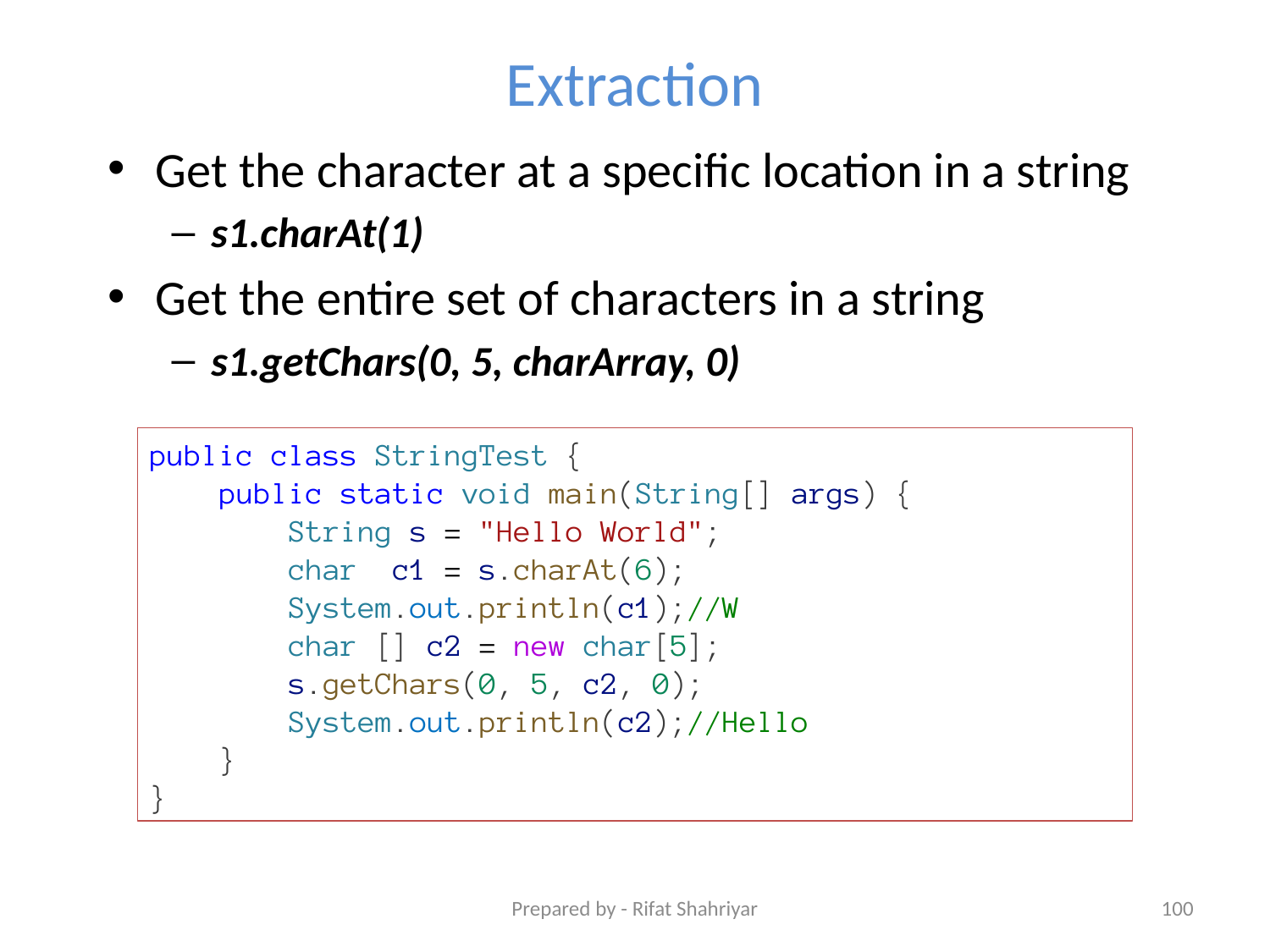

# Extraction
Get the character at a specific location in a string
s1.charAt(1)
Get the entire set of characters in a string
s1.getChars(0, 5, charArray, 0)
public class StringTest {
    public static void main(String[] args) {
        String s = "Hello World";
        char  c1 = s.charAt(6);
        System.out.println(c1);//W
        char [] c2 = new char[5];
        s.getChars(0, 5, c2, 0);
        System.out.println(c2);//Hello
    }
}
Prepared by - Rifat Shahriyar
100